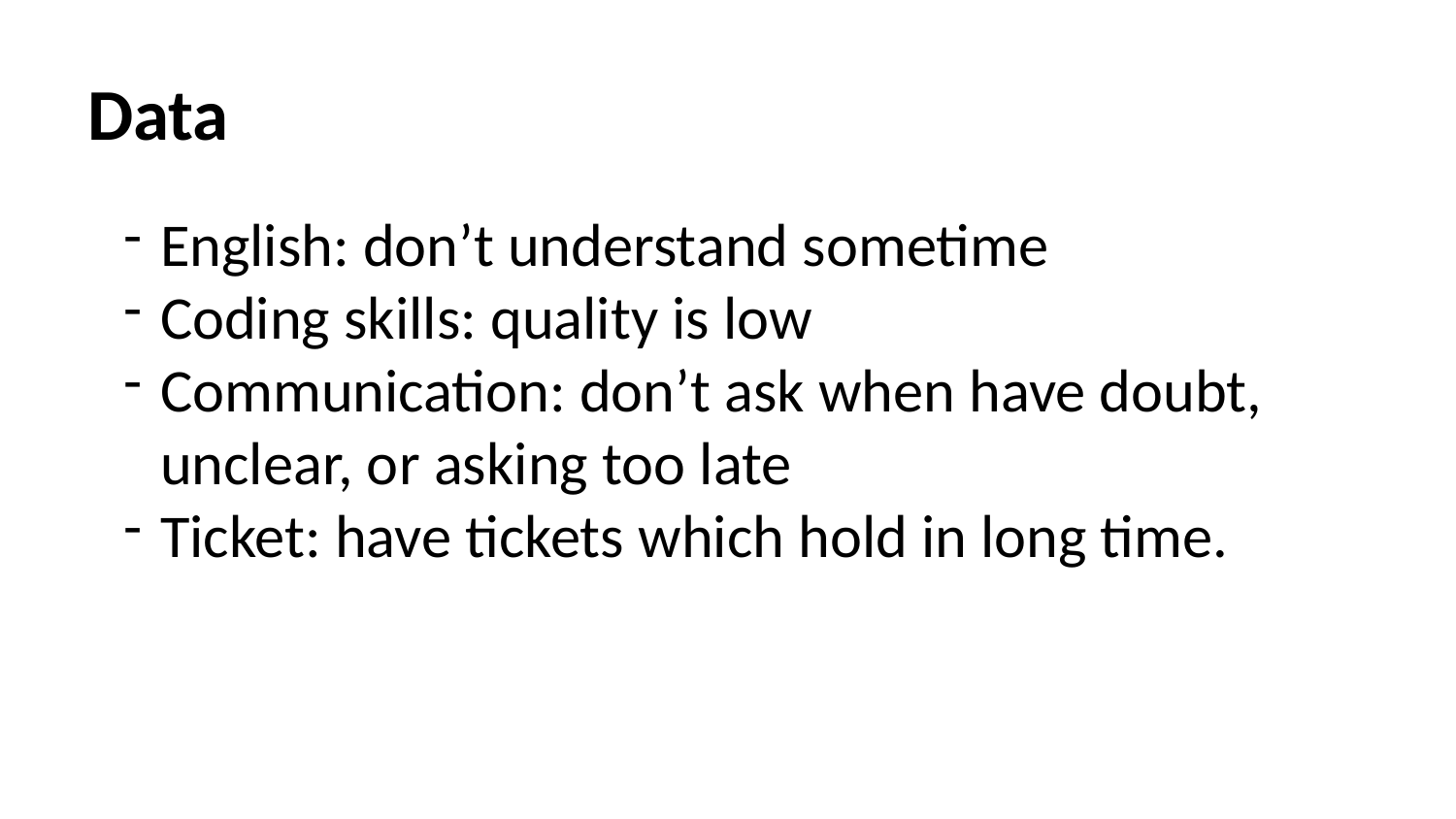

# Data
English: don’t understand sometime
Coding skills: quality is low
Communication: don’t ask when have doubt, unclear, or asking too late
Ticket: have tickets which hold in long time.